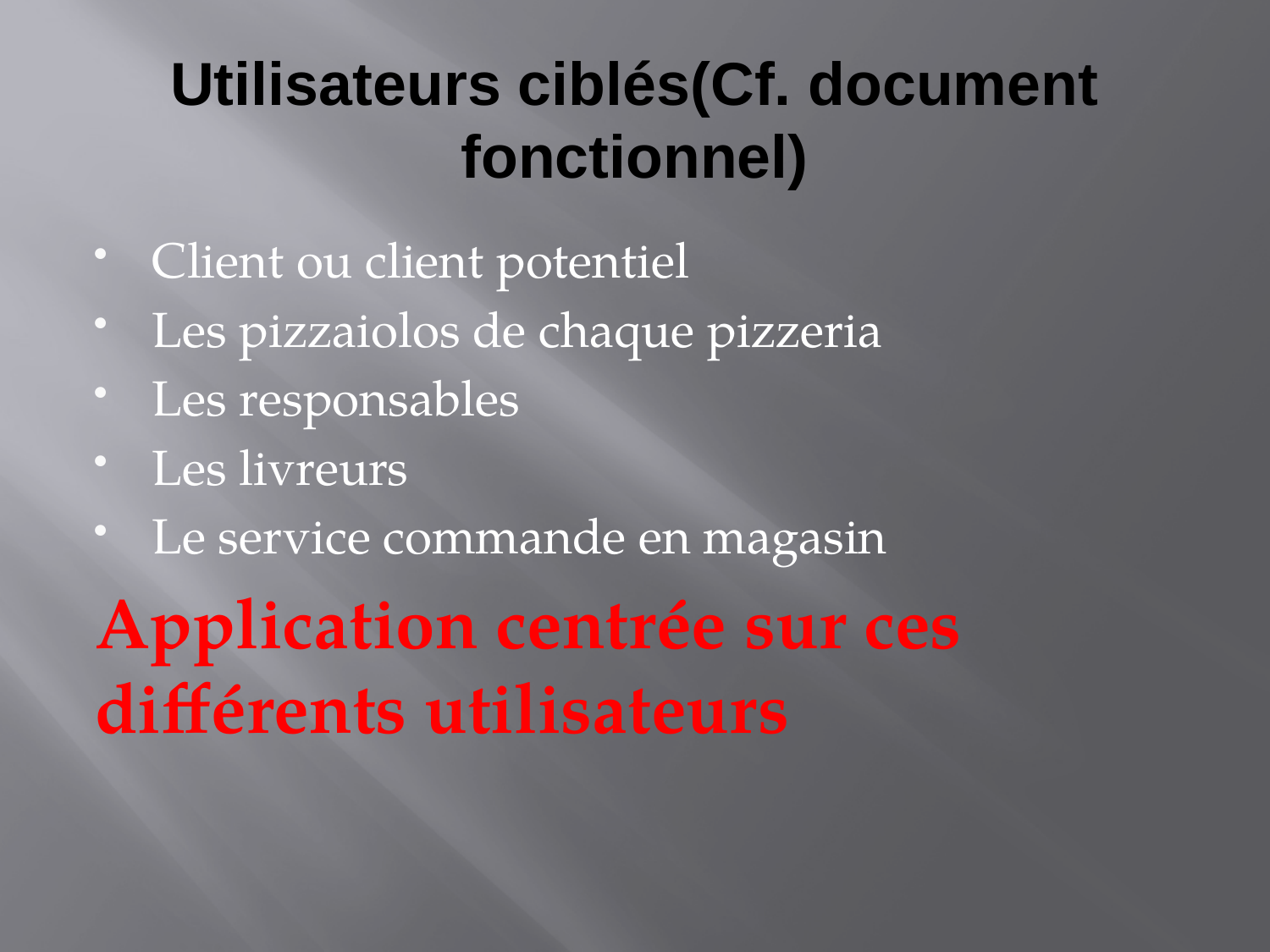

# Utilisateurs ciblés(Cf. document fonctionnel)
Client ou client potentiel
Les pizzaiolos de chaque pizzeria
Les responsables
Les livreurs
Le service commande en magasin
Application centrée sur ces différents utilisateurs